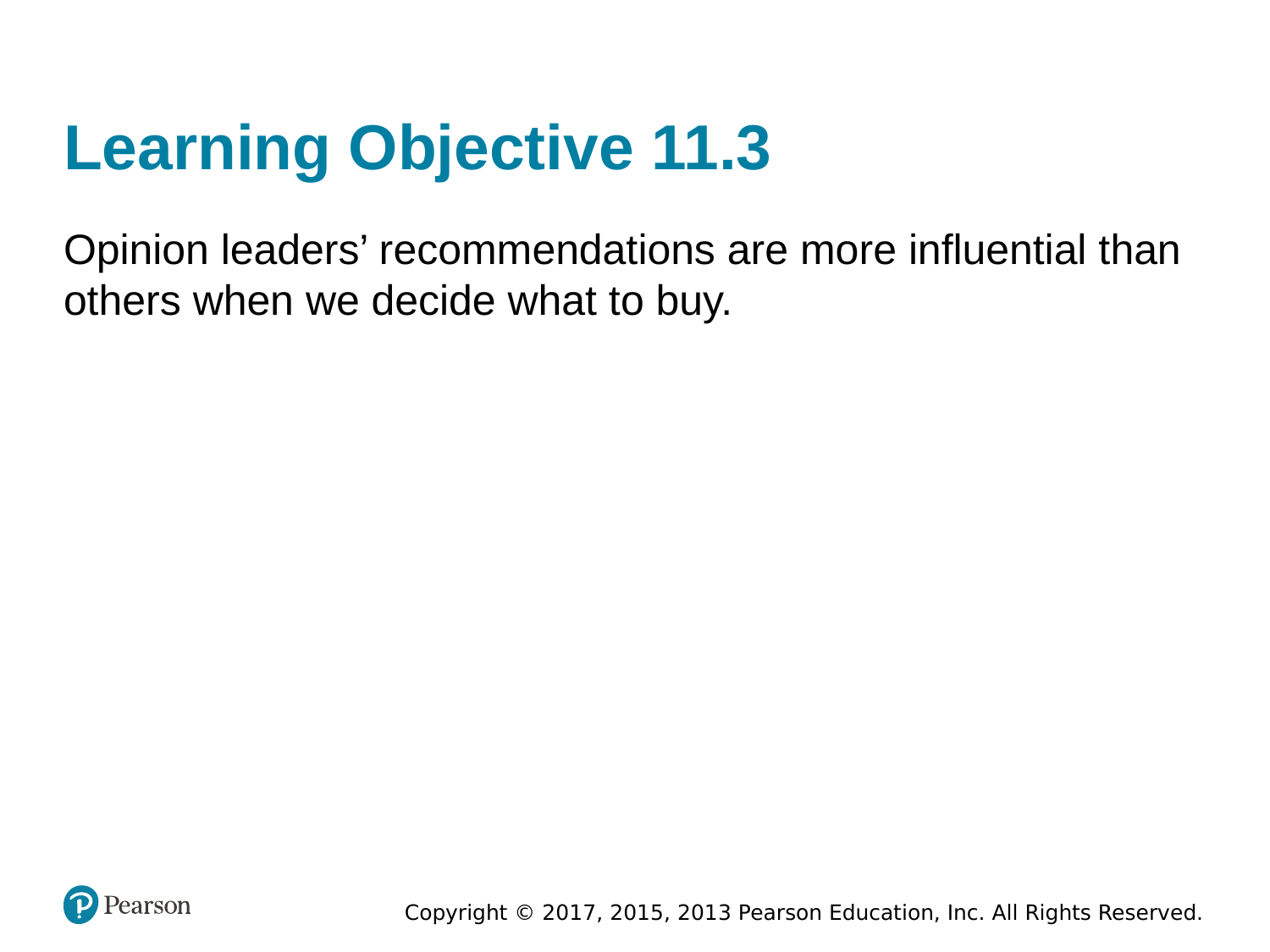

# Learning Objective 11.3
Opinion leaders’ recommendations are more influential than others when we decide what to buy.